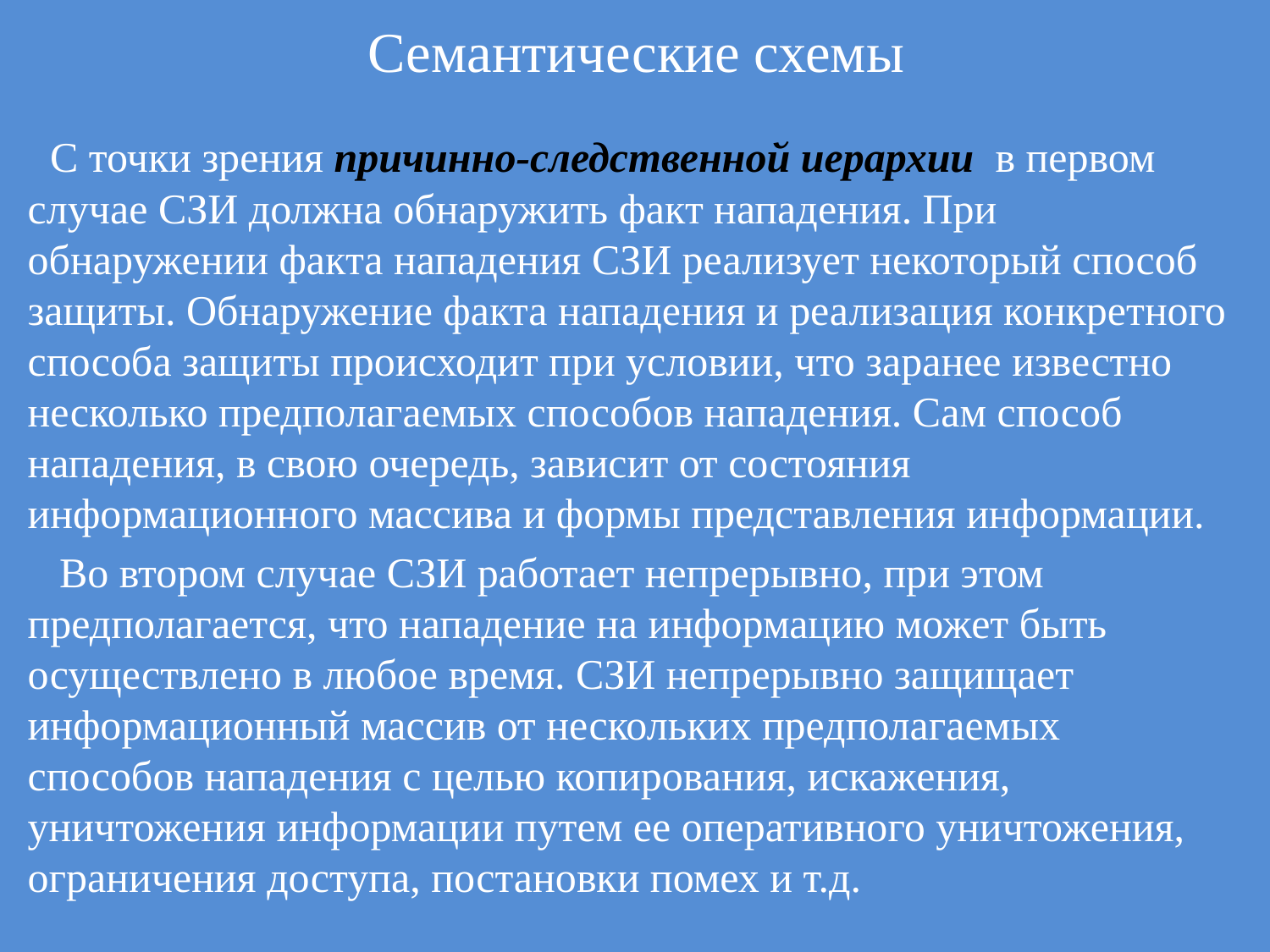

# Семантические схемы
  С точки зрения причинно-следственной иерархии  в первом случае СЗИ должна обнаружить факт нападения. При обнаружении факта нападения СЗИ реализует некоторый способ защиты. Обнаружение факта нападения и реализация конкретного способа защиты происходит при условии, что заранее известно несколько предполагаемых способов нападения. Сам способ нападения, в свою очередь, зависит от состояния информационного массива и формы представления информации.
   Во втором случае СЗИ работает непрерывно, при этом предполагается, что нападение на информацию может быть осуществлено в любое время. СЗИ непрерывно защищает информационный массив от нескольких предполагаемых способов нападения с целью копирования, искажения, уничтожения информации путем ее оперативного уничтожения, ограничения доступа, постановки помех и т.д.